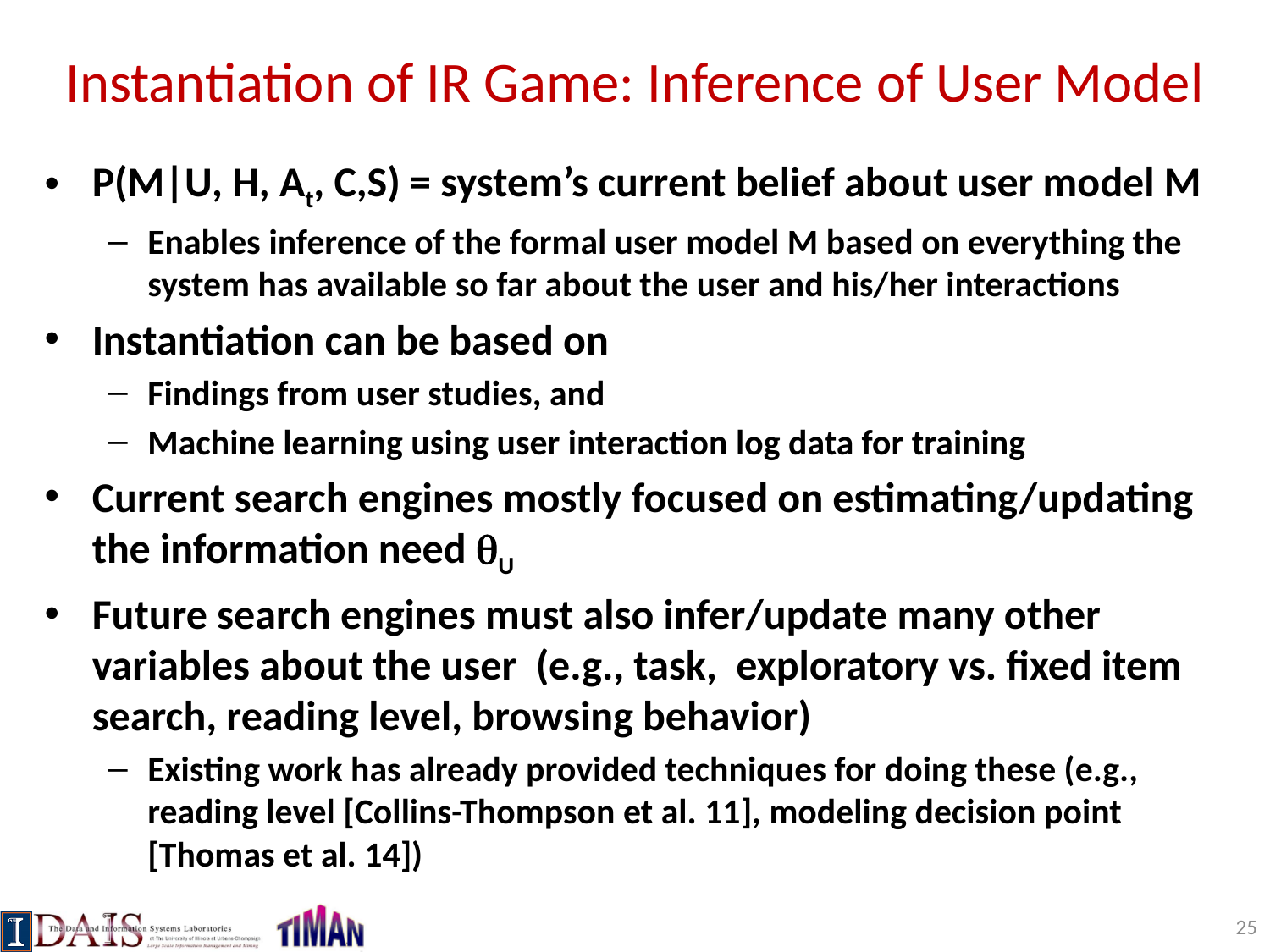

# Instantiation of IR Game: Inference of User Model
P(M|U, H, At, C,S) = system’s current belief about user model M
Enables inference of the formal user model M based on everything the system has available so far about the user and his/her interactions
Instantiation can be based on
Findings from user studies, and
Machine learning using user interaction log data for training
Current search engines mostly focused on estimating/updating the information need θU
Future search engines must also infer/update many other variables about the user  (e.g., task,  exploratory vs. fixed item search, reading level, browsing behavior)
Existing work has already provided techniques for doing these (e.g., reading level [Collins-Thompson et al. 11], modeling decision point [Thomas et al. 14])

25